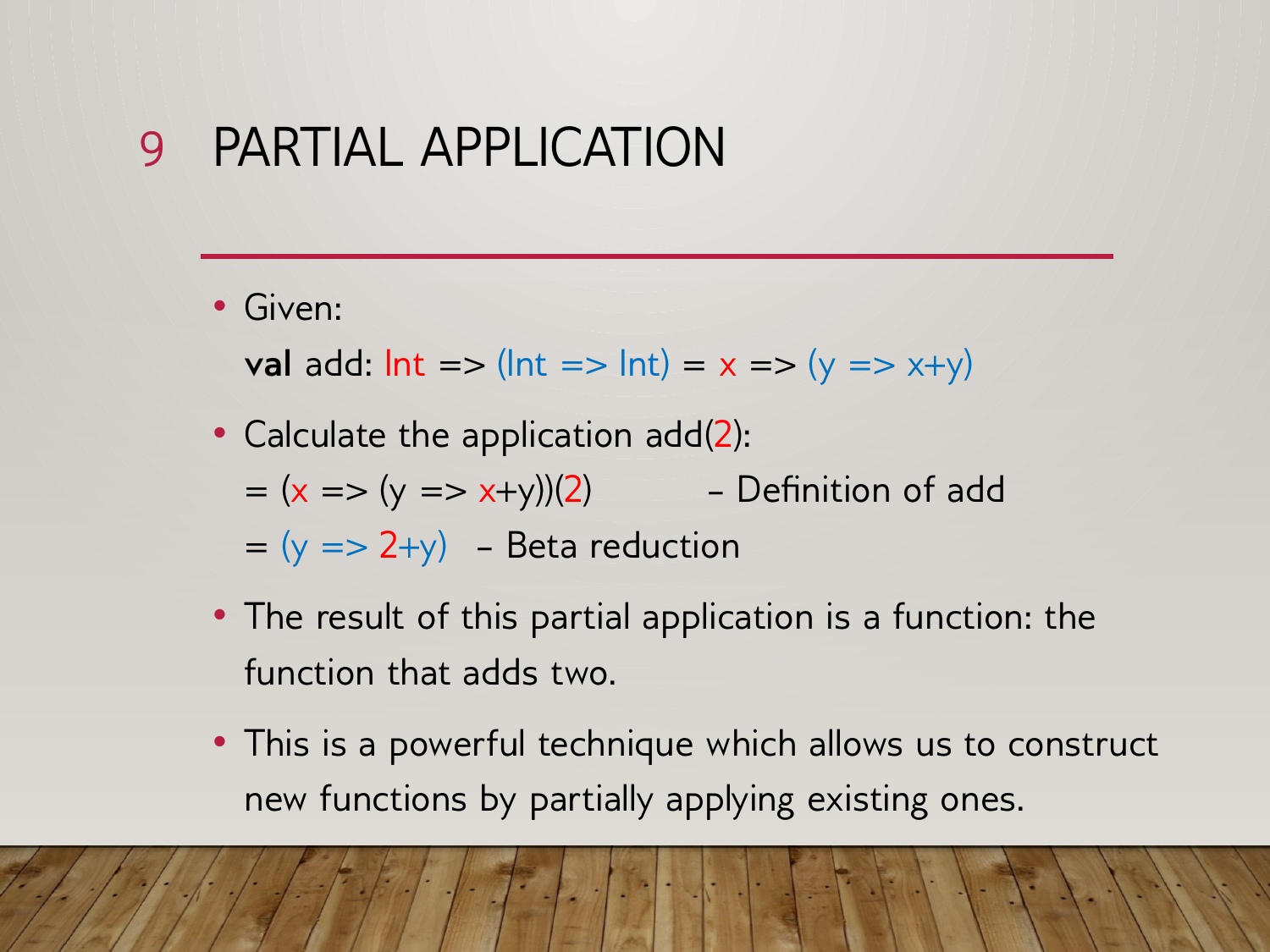

9
# Partial application
Given:
val add: Int => (Int => Int) = x => (y => x+y)
Calculate the application add(2):
= (x => (y => x+y))(2)		– Definition of add
= (y => 2+y)				– Beta reduction
The result of this partial application is a function: the function that adds two.
This is a powerful technique which allows us to construct new functions by partially applying existing ones.